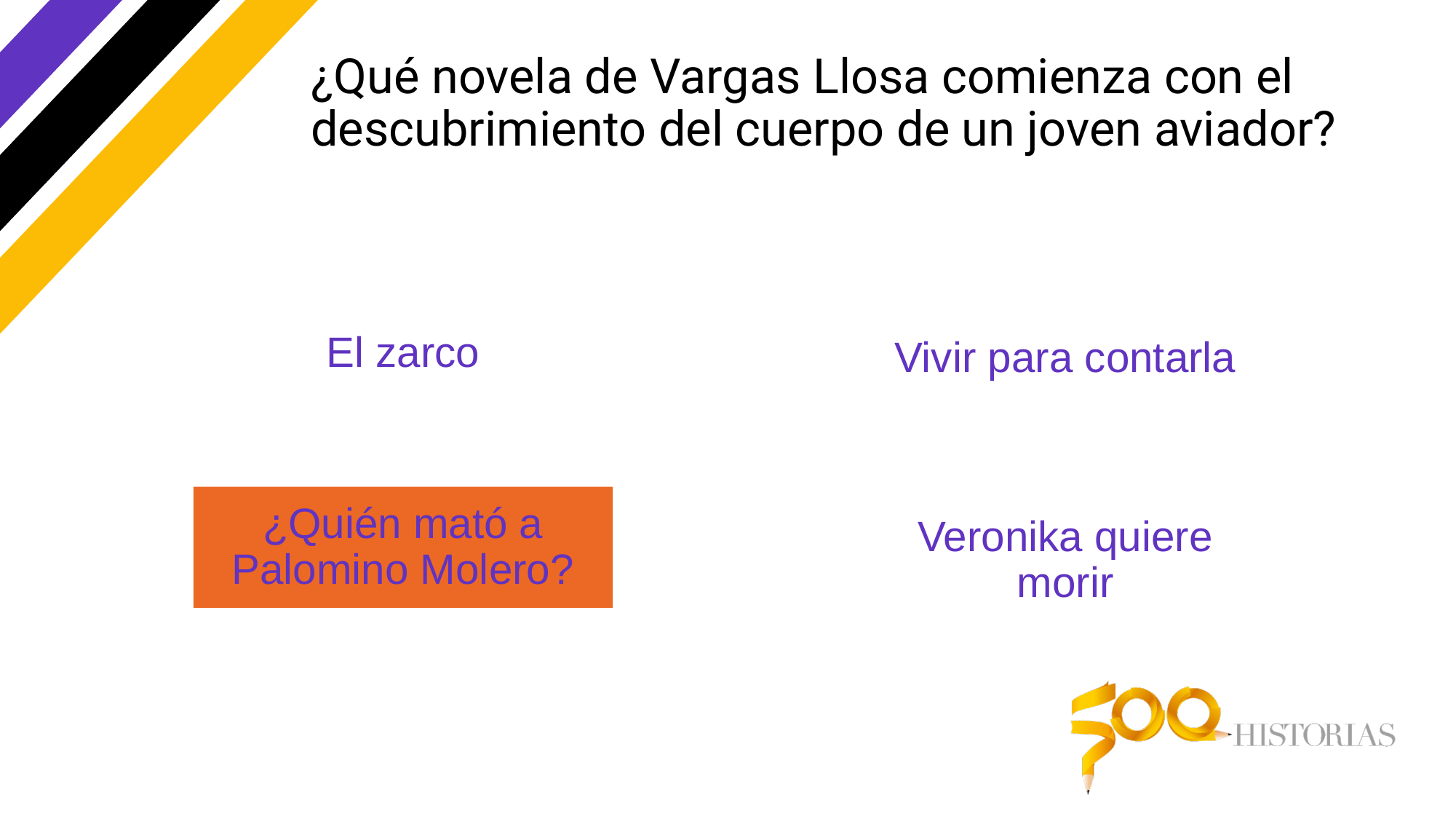

# ¿Qué novela de Vargas Llosa comienza con el descubrimiento del cuerpo de un joven aviador?
El zarco
Vivir para contarla
¿Quién mató a Palomino Molero?
Veronika quiere morir